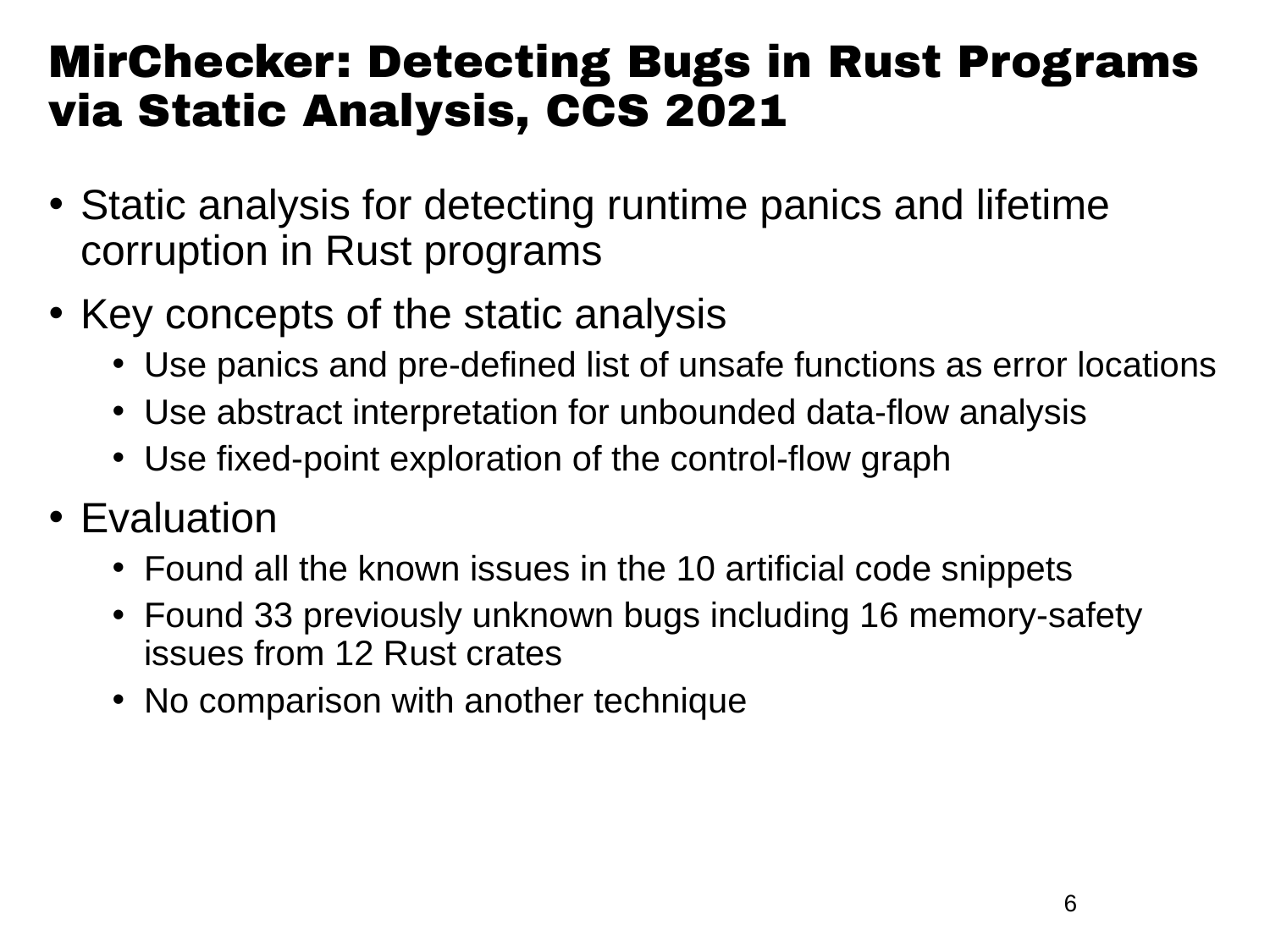

# MirChecker: Detecting Bugs in Rust Programs via Static Analysis, CCS 2021
Static analysis for detecting runtime panics and lifetime corruption in Rust programs
Key concepts of the static analysis
Use panics and pre-defined list of unsafe functions as error locations
Use abstract interpretation for unbounded data-flow analysis
Use fixed-point exploration of the control-flow graph
Evaluation
Found all the known issues in the 10 artificial code snippets
Found 33 previously unknown bugs including 16 memory-safety issues from 12 Rust crates
No comparison with another technique